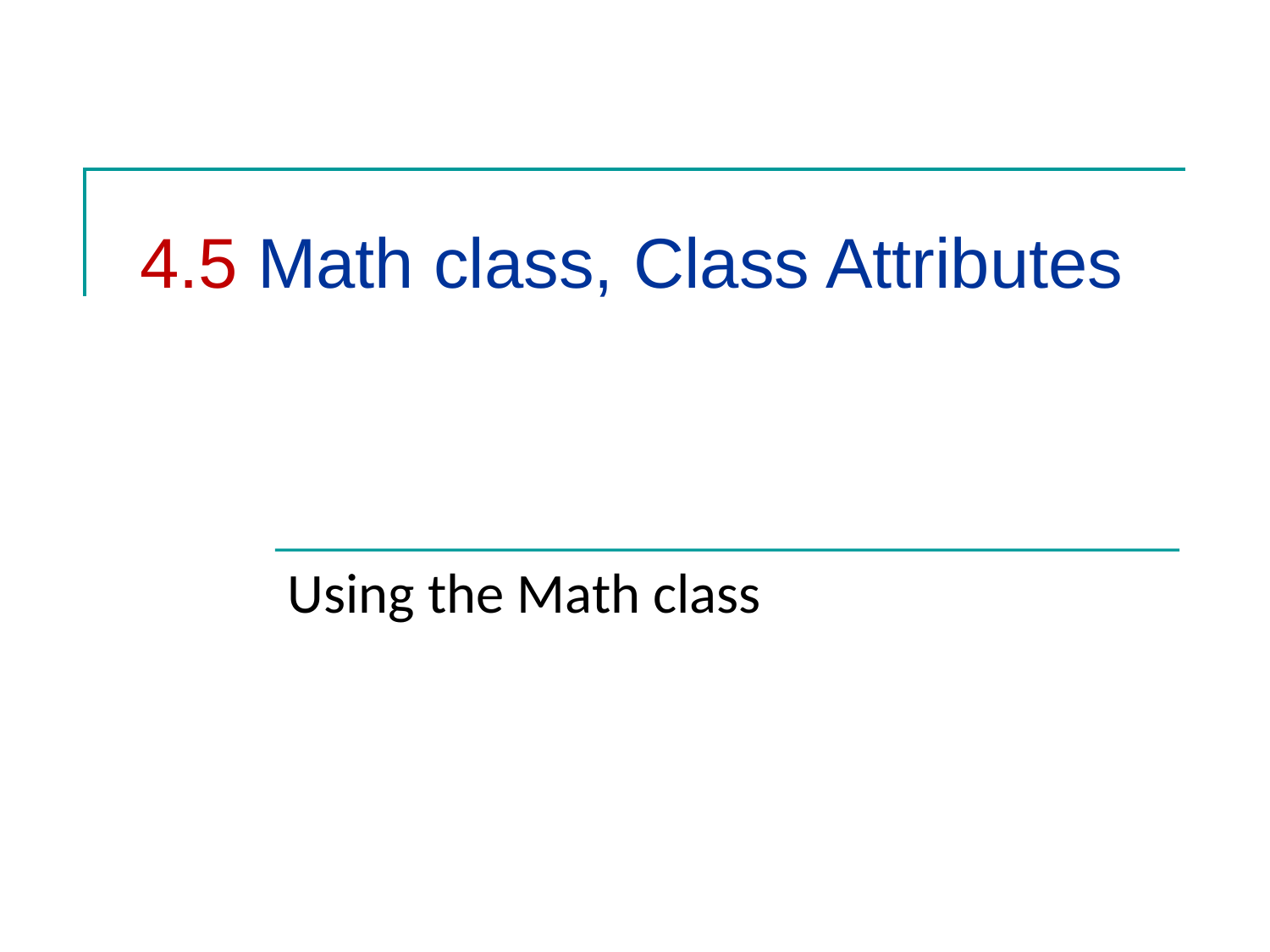

# 4.5 Math class, Class Attributes
Using the Math class